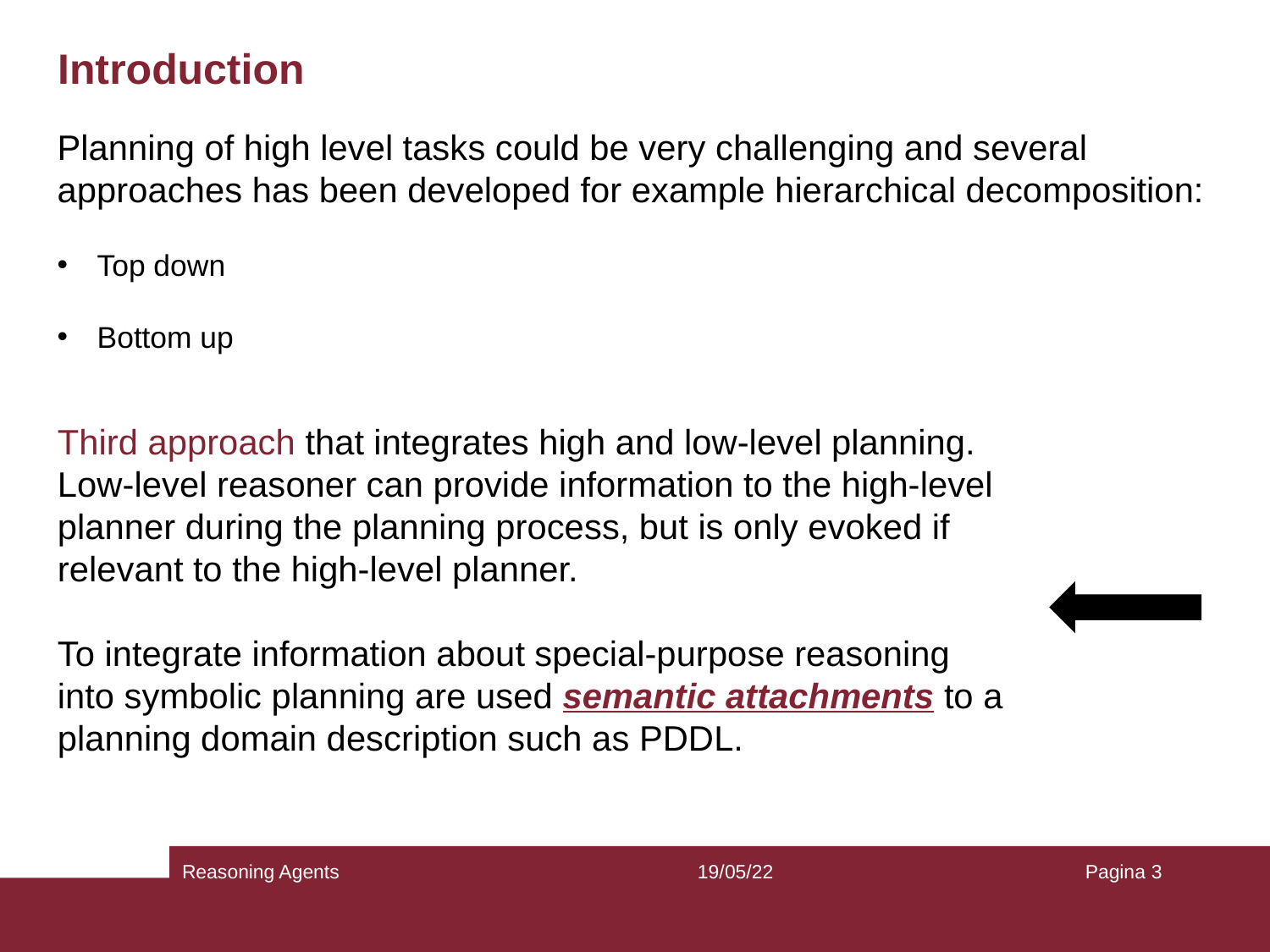

# Introduction
Planning of high level tasks could be very challenging and several approaches has been developed for example hierarchical decomposition:

Top down

Bottom up

Third approach that integrates high and low-level planning. Low-level reasoner can provide information to the high-level planner during the planning process, but is only evoked if relevant to the high-level planner.

To integrate information about special-purpose reasoning into symbolic planning are used semantic attachments to a planning domain description such as PDDL.

Reasoning Agents
19/05/22
Pagina 3